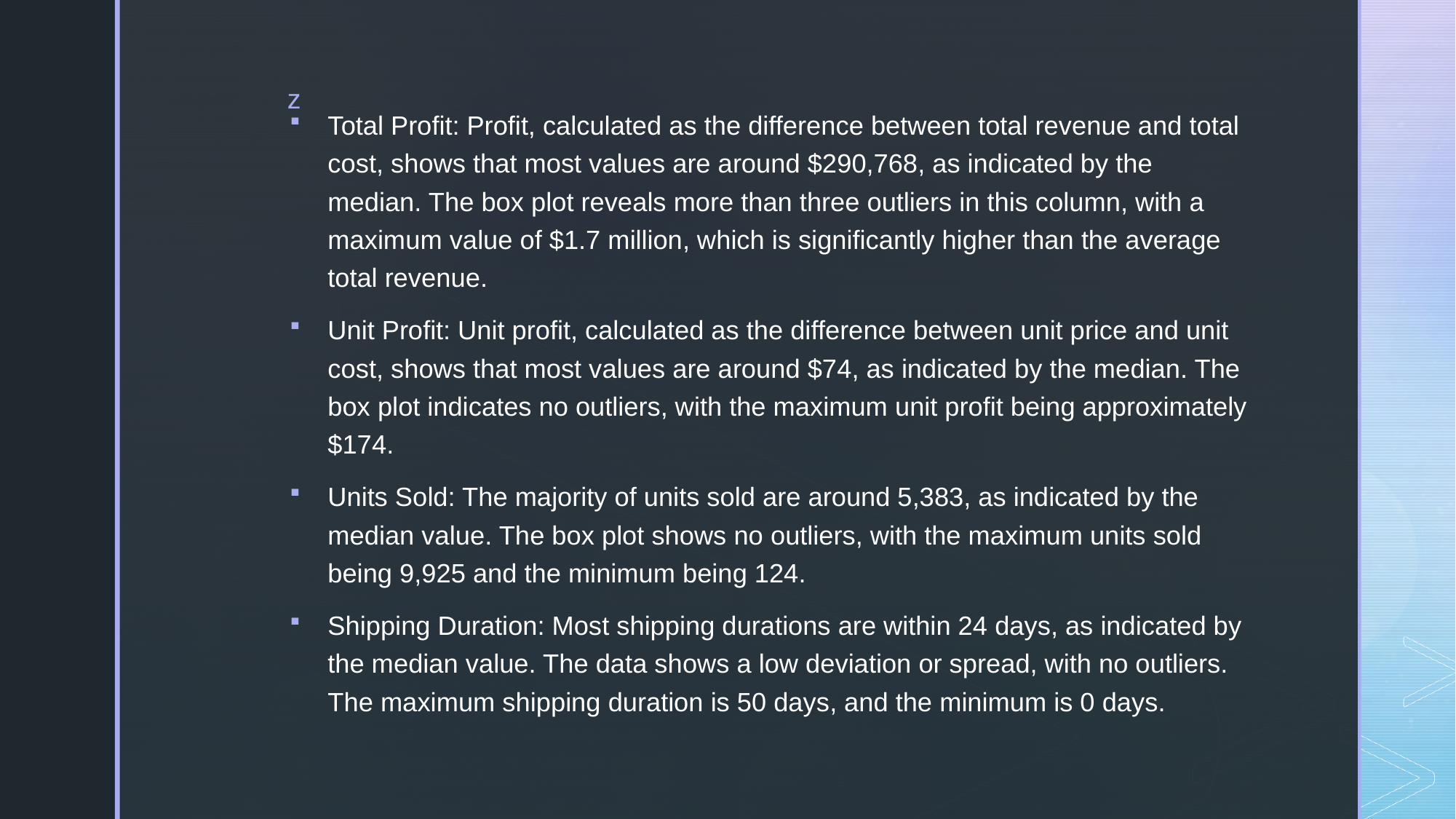

Total Profit: Profit, calculated as the difference between total revenue and total cost, shows that most values are around $290,768, as indicated by the median. The box plot reveals more than three outliers in this column, with a maximum value of $1.7 million, which is significantly higher than the average total revenue.
Unit Profit: Unit profit, calculated as the difference between unit price and unit cost, shows that most values are around $74, as indicated by the median. The box plot indicates no outliers, with the maximum unit profit being approximately $174.
Units Sold: The majority of units sold are around 5,383, as indicated by the median value. The box plot shows no outliers, with the maximum units sold being 9,925 and the minimum being 124.
Shipping Duration: Most shipping durations are within 24 days, as indicated by the median value. The data shows a low deviation or spread, with no outliers. The maximum shipping duration is 50 days, and the minimum is 0 days.